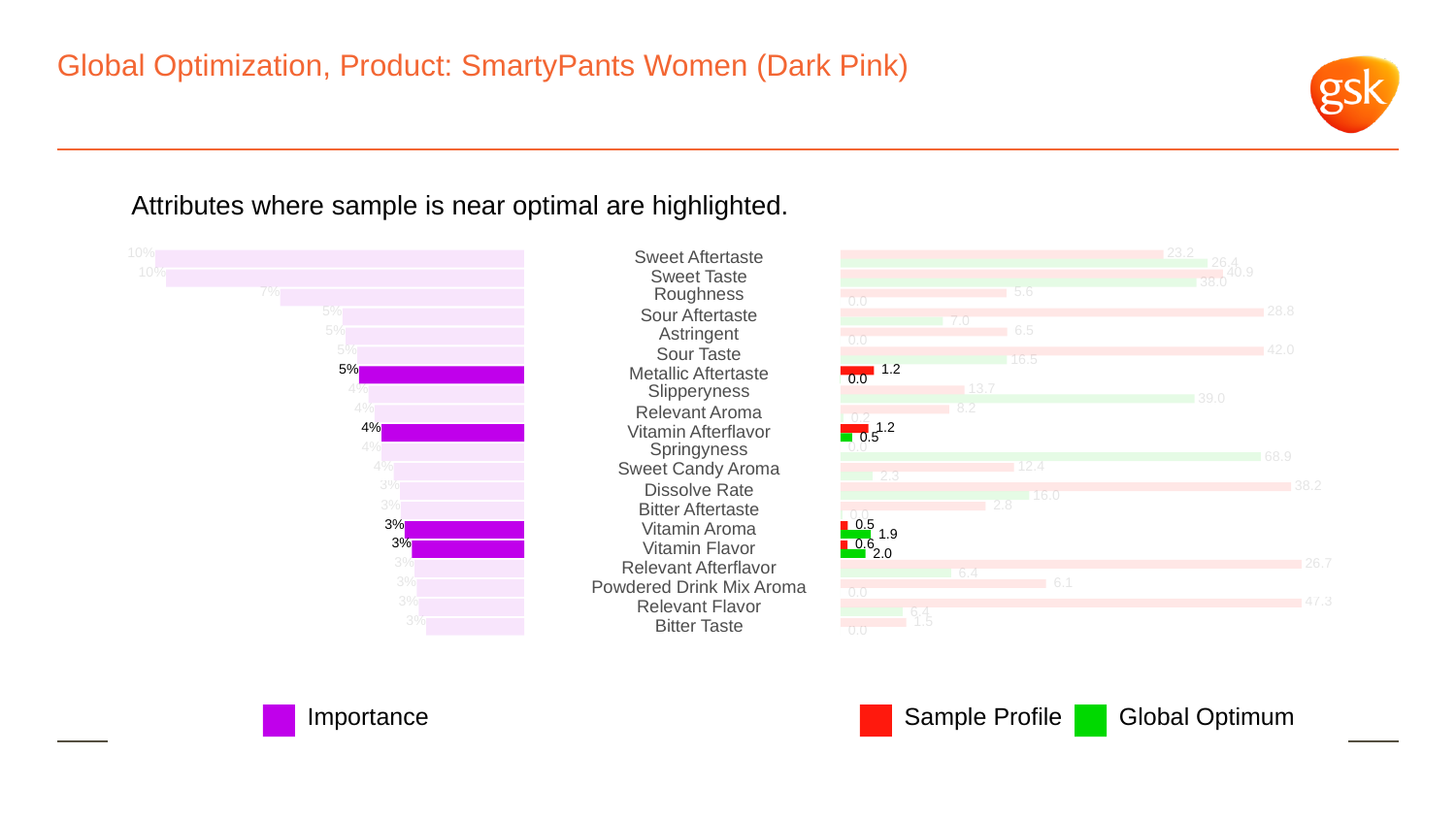

# Global Optimization, Product: SmartyPants Women (Dark Pink)

Attributes where sample is near optimal are highlighted.

10%
 23.2

Sweet Aftertaste
 26.4

10%
 40.9

Sweet Taste
 38.0

7%
Roughness
  5.6

  0.0

5%
 28.8

Sour Aftertaste
  7.0

5%
Astringent
  6.5

  0.0

5%
 42.0

Sour Taste
 16.5

5%
  1.2

Metallic Aftertaste
  0.0

4%
Slipperyness
 13.7

 39.0

4%
  8.2

Relevant Aroma
  0.2

4%
  1.2

Vitamin Afterflavor
  0.5

4%
Springyness
  0.0

 68.9

4%
Sweet Candy Aroma
 12.4

  2.3

3%
 38.2

Dissolve Rate
 16.0

3%
  2.8

Bitter Aftertaste
  0.0

3%
  0.5

Vitamin Aroma
  1.9

3%
  0.6

Vitamin Flavor
  2.0

3%
 26.7

Relevant Afterflavor
  6.4

3%
  6.1

Powdered Drink Mix Aroma
  0.0

3%
 47.3

Relevant Flavor
  6.4

3%
  1.5

Bitter Taste
  0.0

Global Optimum
Sample Profile
Importance